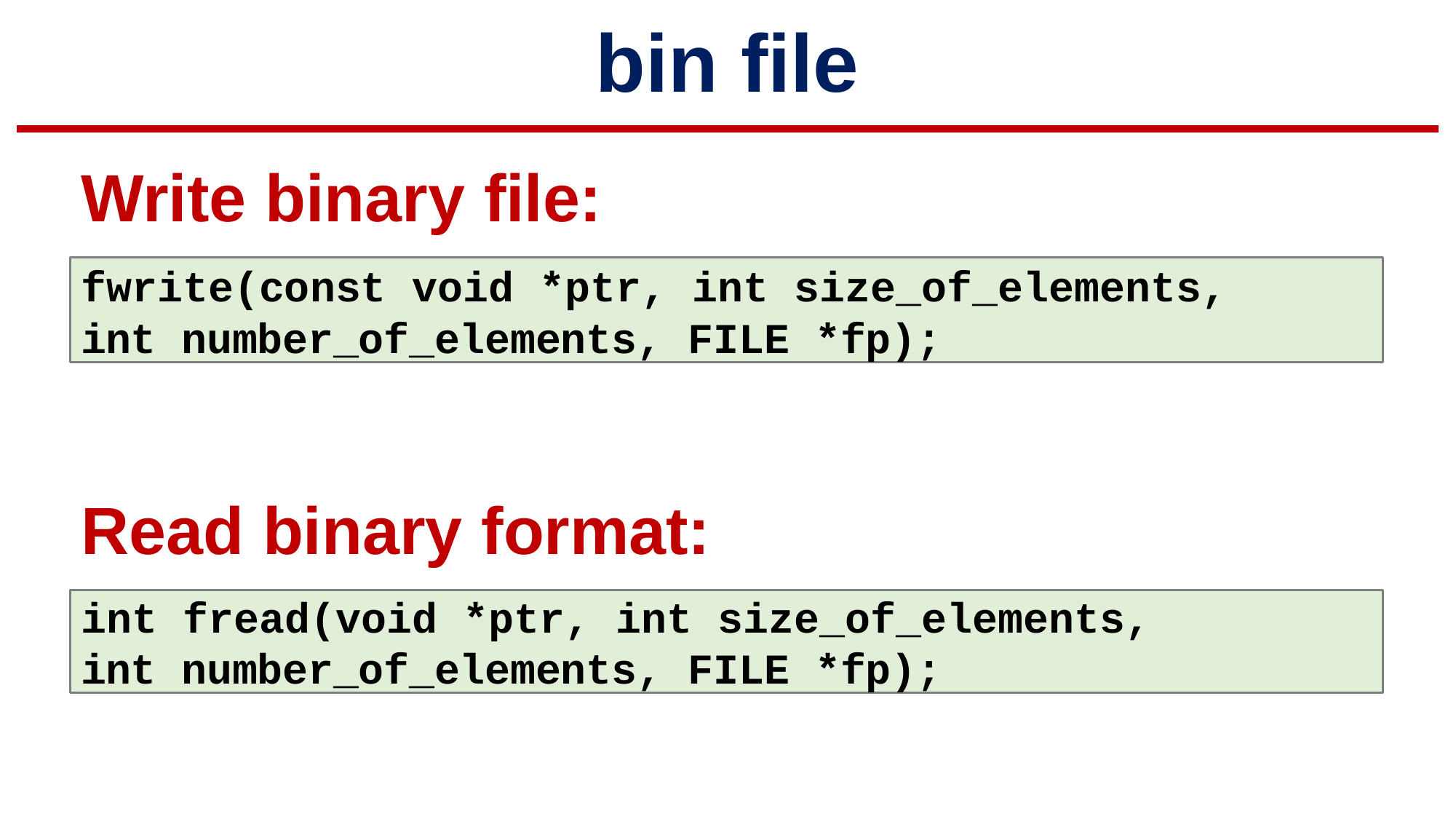

# bin file
Write binary file:
fwrite(const void *ptr, int size_of_elements, int number_of_elements, FILE *fp);
Read binary format:
int fread(void *ptr, int size_of_elements, int number_of_elements, FILE *fp);